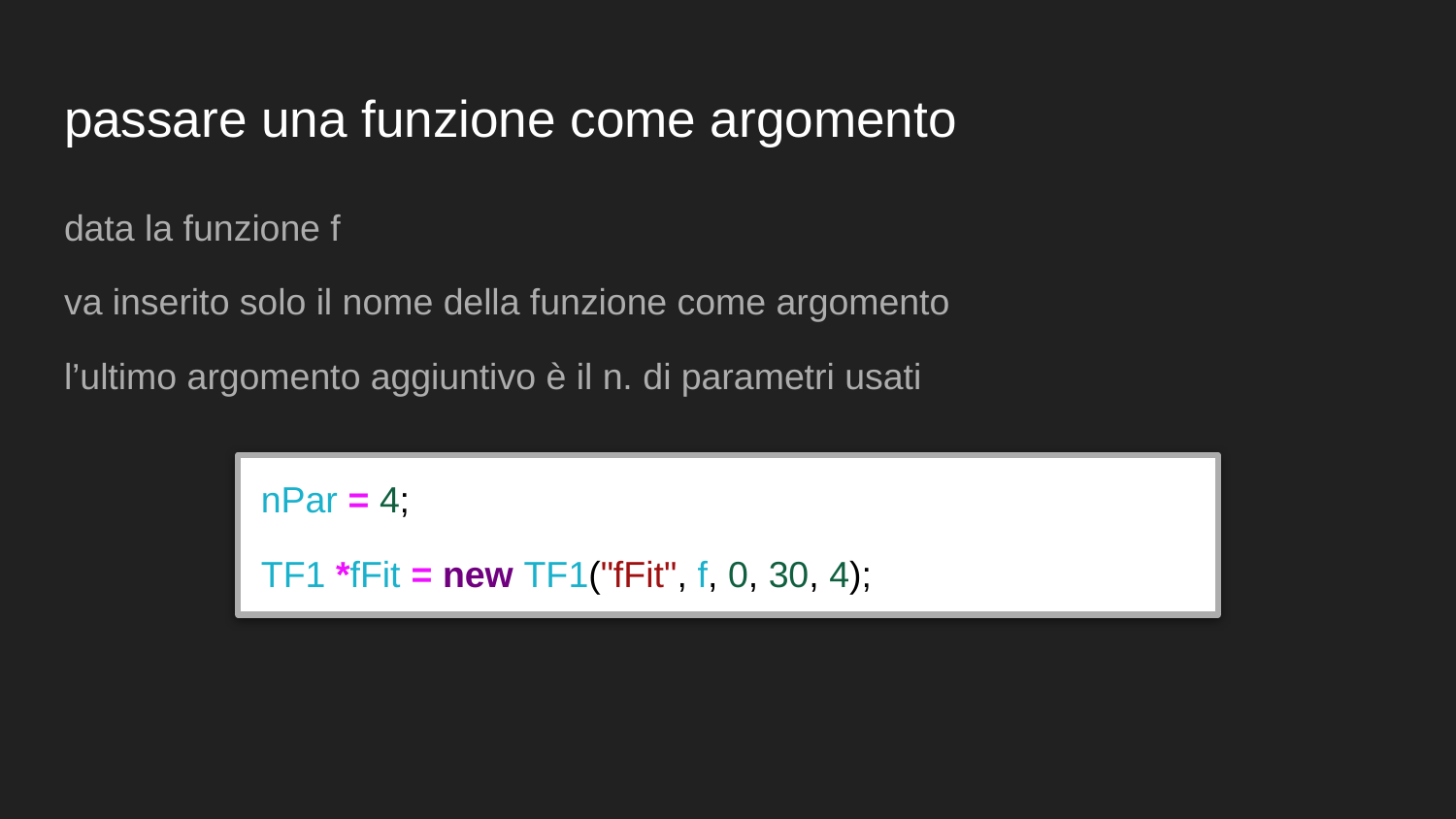

# passare una funzione come argomento
data la funzione f
va inserito solo il nome della funzione come argomento
l’ultimo argomento aggiuntivo è il n. di parametri usati

nPar = 4;
TF1 *fFit = new TF1("fFit", f, 0, 30, 4);